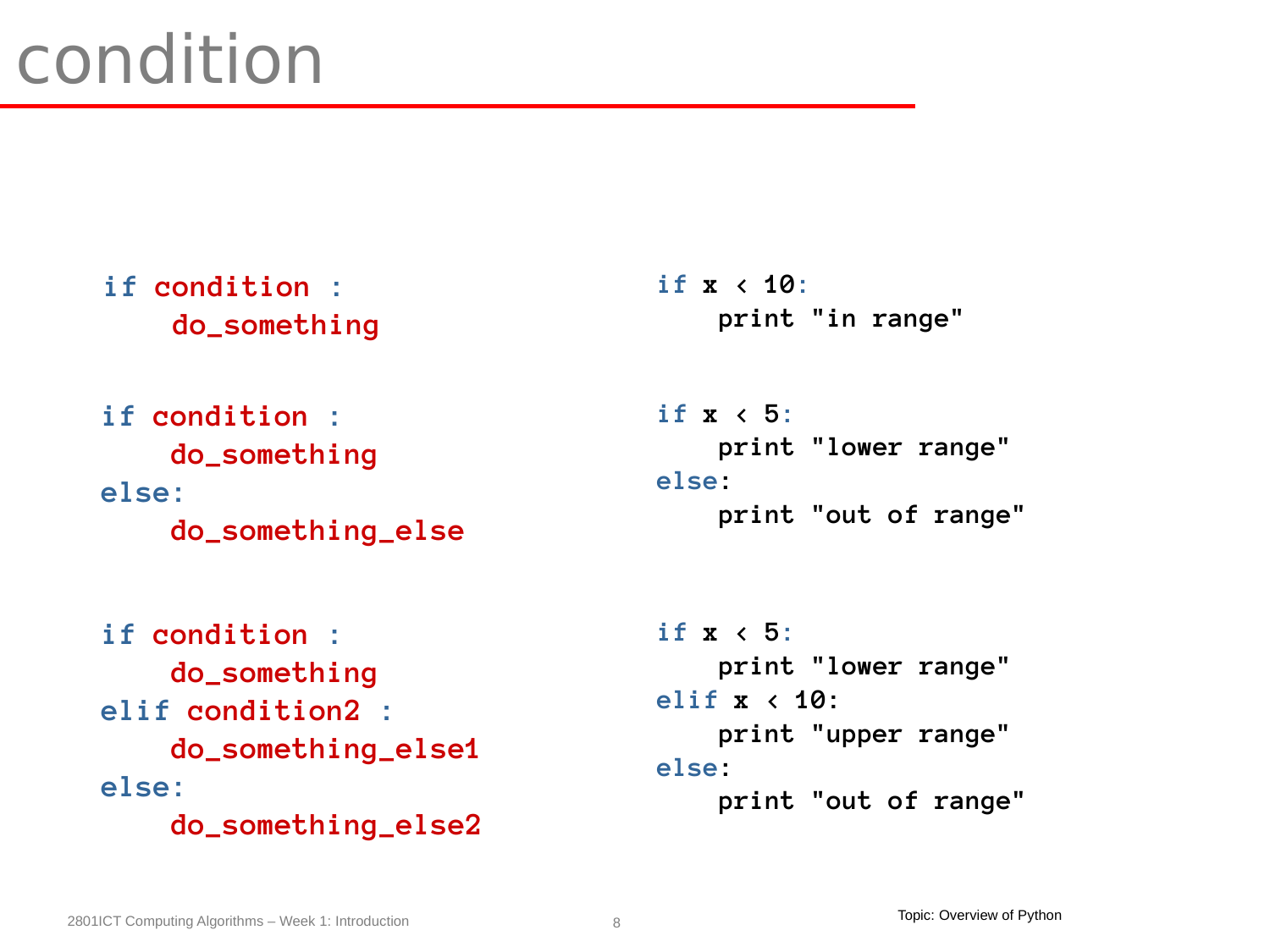

condition
if condition :
    do_something
if x < 10:
    print "in range"
if condition :
    do_something
else:
    do_something_else

if x < 5:
    print "lower range"
else:
    print "out of range"
if condition :
    do_something
elif condition2 :
    do_something_else1 else:
    do_something_else2

if x < 5:
    print "lower range"
elif x < 10:
    print "upper range"
else:
    print "out of range"
Topic: Overview of Python